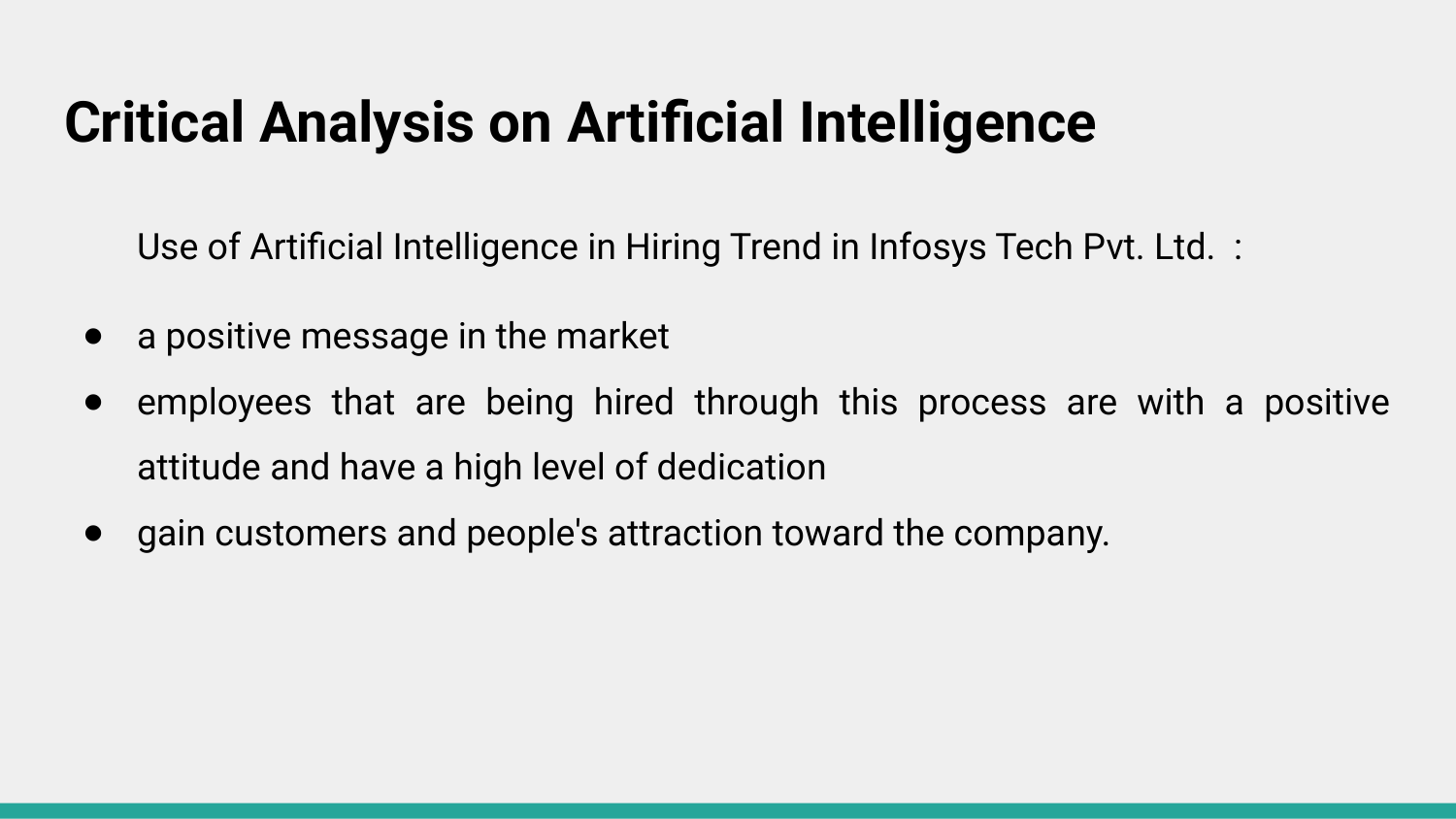

# Critical Analysis on Artificial Intelligence
Use of Artificial Intelligence in Hiring Trend in Infosys Tech Pvt. Ltd.  :
a positive message in the market
employees that are being hired through this process are with a positive attitude and have a high level of dedication
gain customers and people's attraction toward the company.